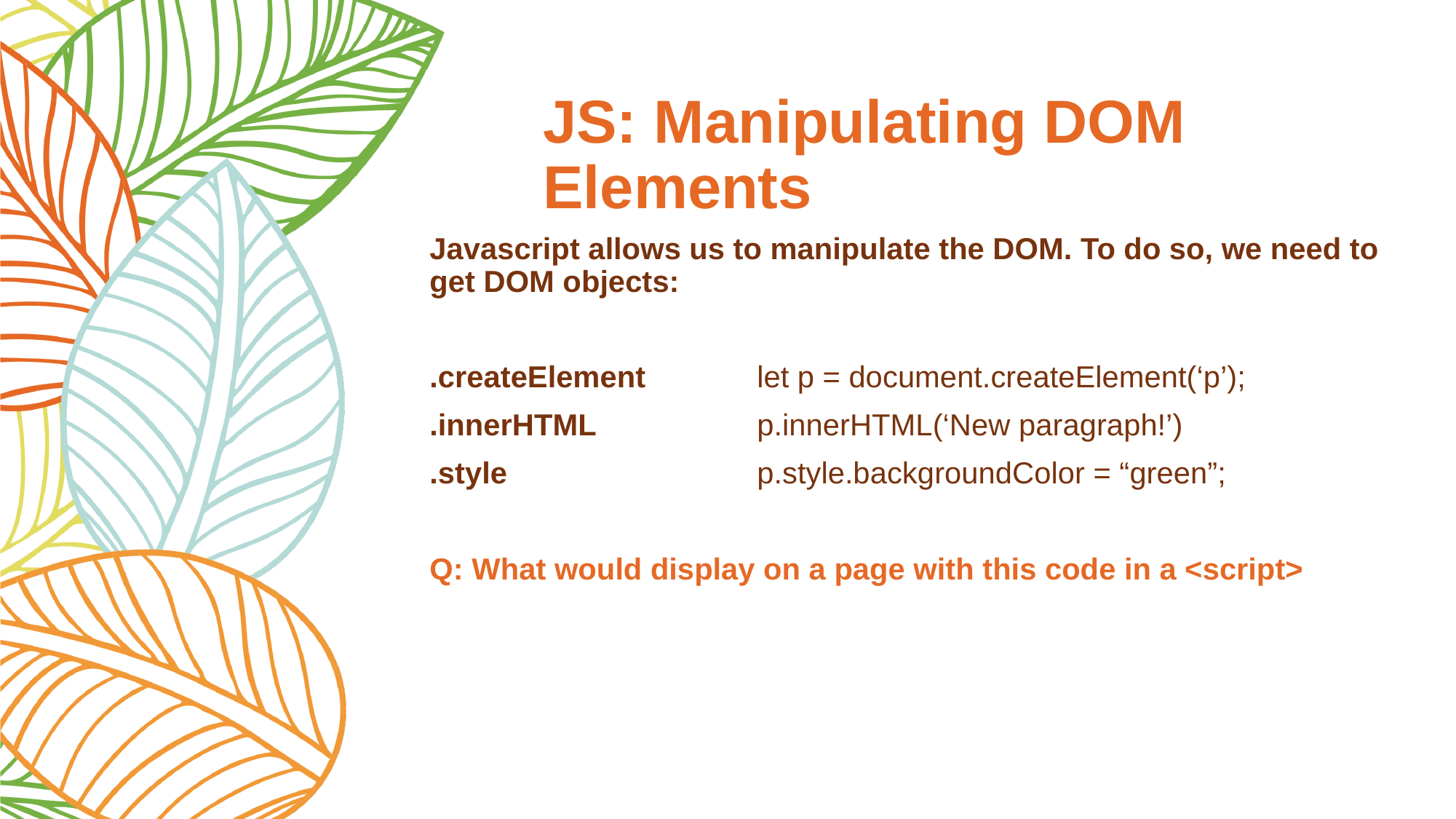

# JS: Manipulating DOM Elements
Javascript allows us to manipulate the DOM. To do so, we need to get DOM objects:

.createElement		let p = document.createElement(‘p’);
.innerHTML		p.innerHTML(‘New paragraph!’)
.style			p.style.backgroundColor = “green”;

Q: What would display on a page with this code in a <script>